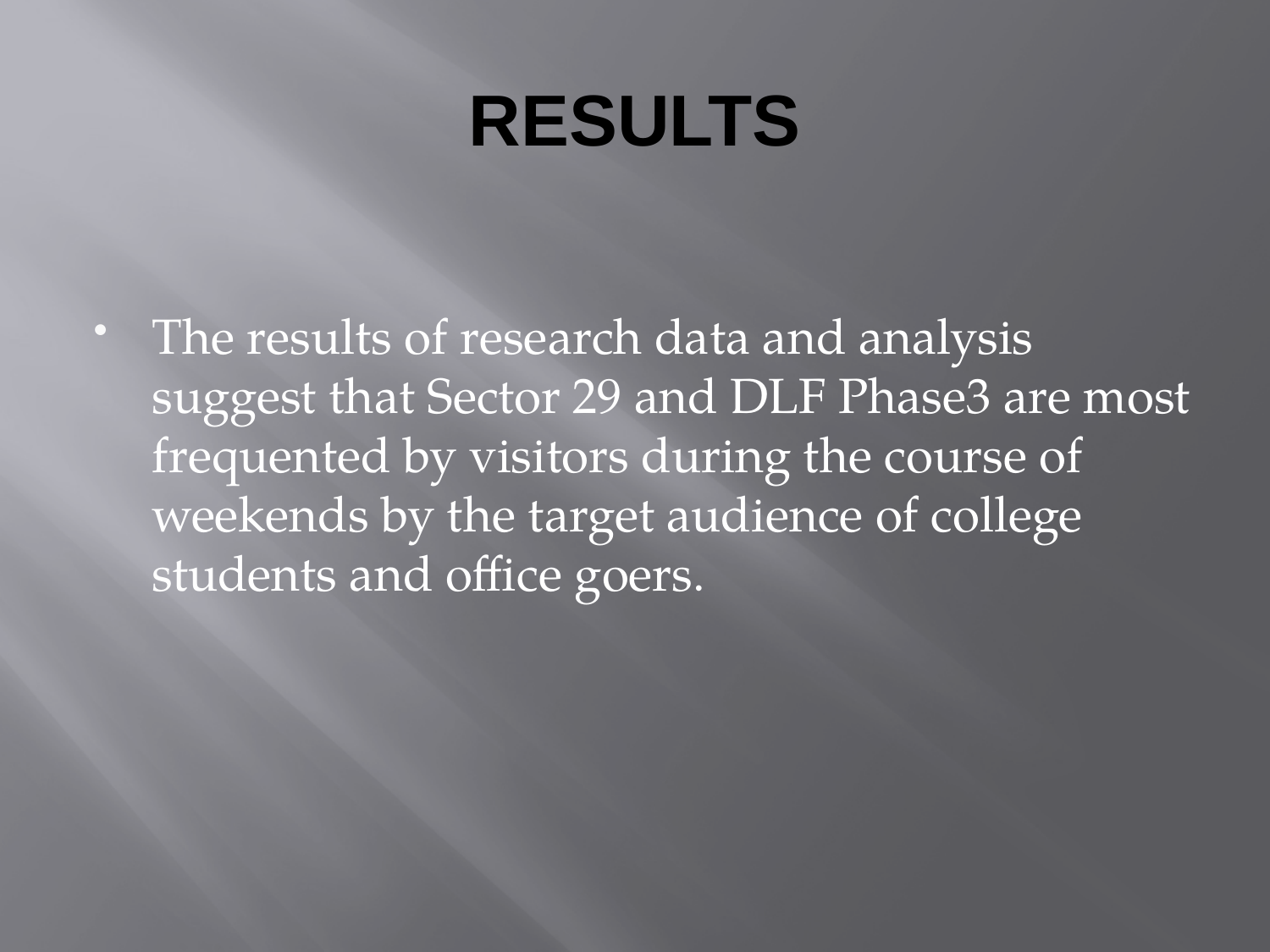

# RESULTS
The results of research data and analysis suggest that Sector 29 and DLF Phase3 are most frequented by visitors during the course of weekends by the target audience of college students and office goers.